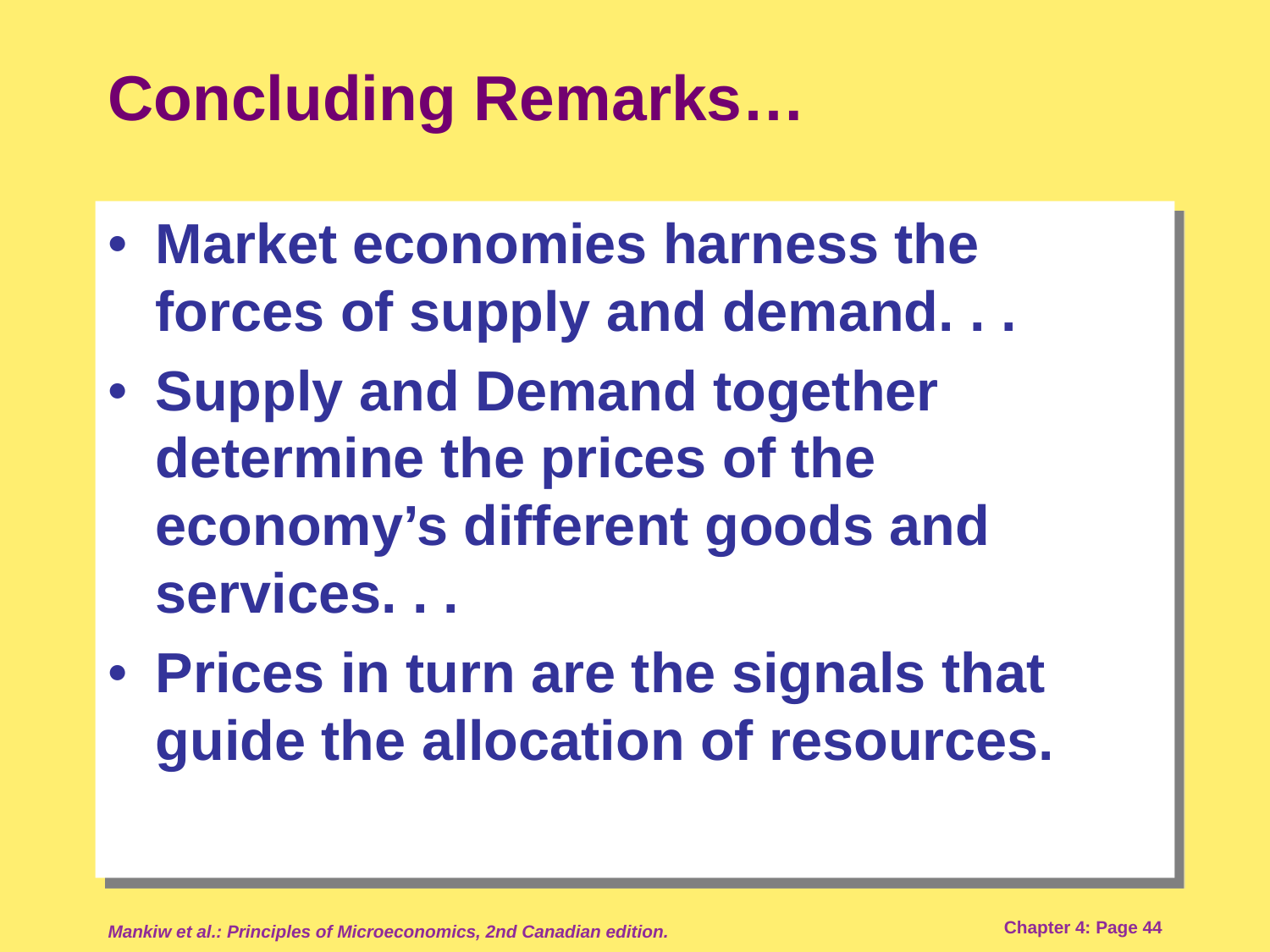

# Concluding Remarks…
Market economies harness the forces of supply and demand. . .
Supply and Demand together determine the prices of the economy’s different goods and services. . .
Prices in turn are the signals that guide the allocation of resources.

Mankiw et al.: Principles of Microeconomics, 2nd Canadian edition.
Chapter 4: Page 44